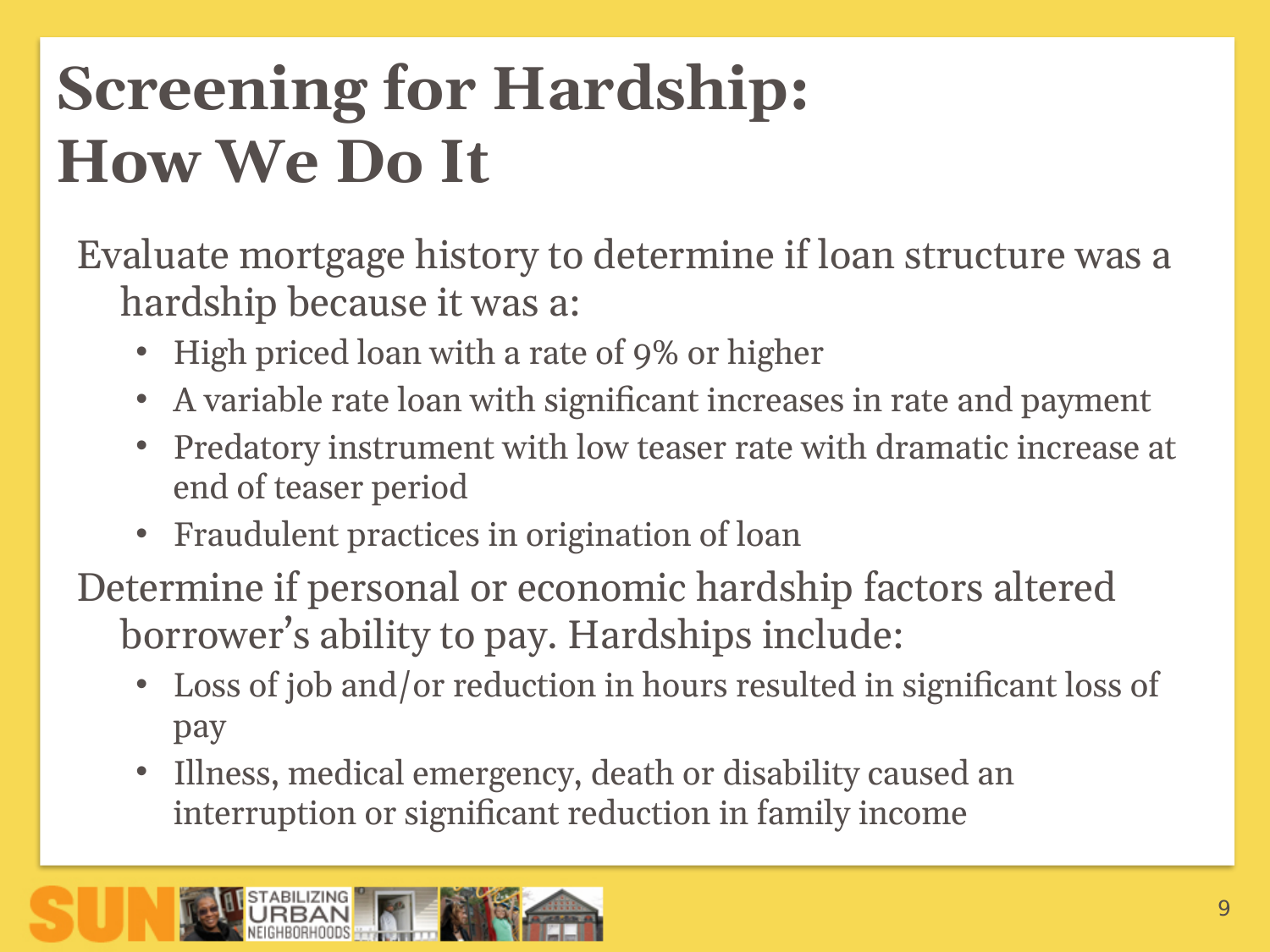

# Screening for Hardship: How We Do It
Evaluate mortgage history to determine if loan structure was a hardship because it was a:
High priced loan with a rate of 9% or higher
A variable rate loan with significant increases in rate and payment
Predatory instrument with low teaser rate with dramatic increase at end of teaser period
Fraudulent practices in origination of loan
Determine if personal or economic hardship factors altered borrower’s ability to pay. Hardships include:
Loss of job and/or reduction in hours resulted in significant loss of  pay
Illness, medical emergency, death or disability caused an interruption or significant reduction in family income

9